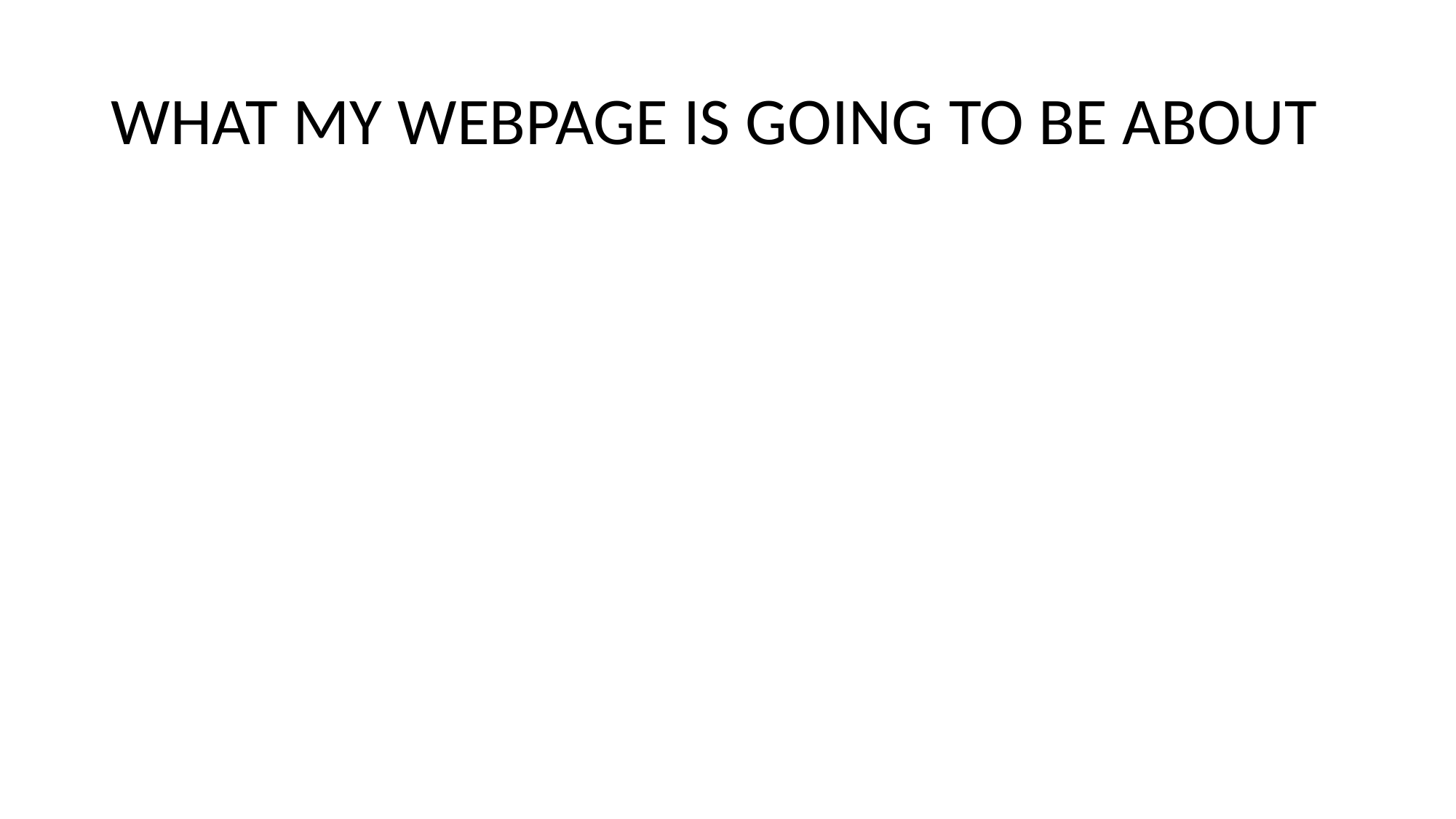

# WHAT MY WEBPAGE IS GOING TO BE ABOUT